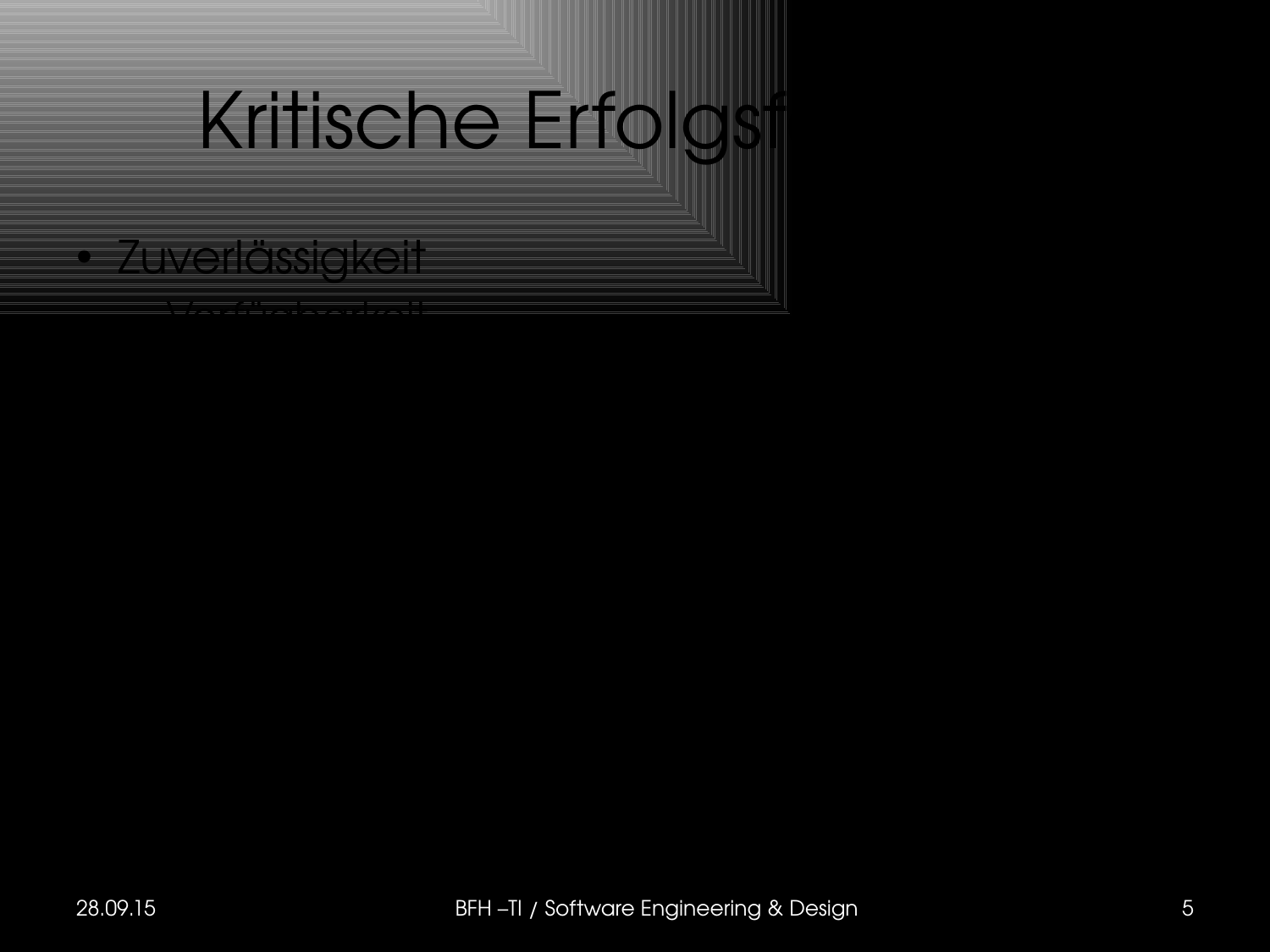

# Kritische Erfolgsfaktoren
Zuverlässigkeit
Verfügbarkeit

Schneller Datenzugriff
Zeitdruck
Benutzerakzeptanz

Rahmenbedingungen
Gesetze
Datenschutz
Zwangsinhaftierung bei Gefahr

28.09.15
BFH –TI / Software Engineering & Design
5